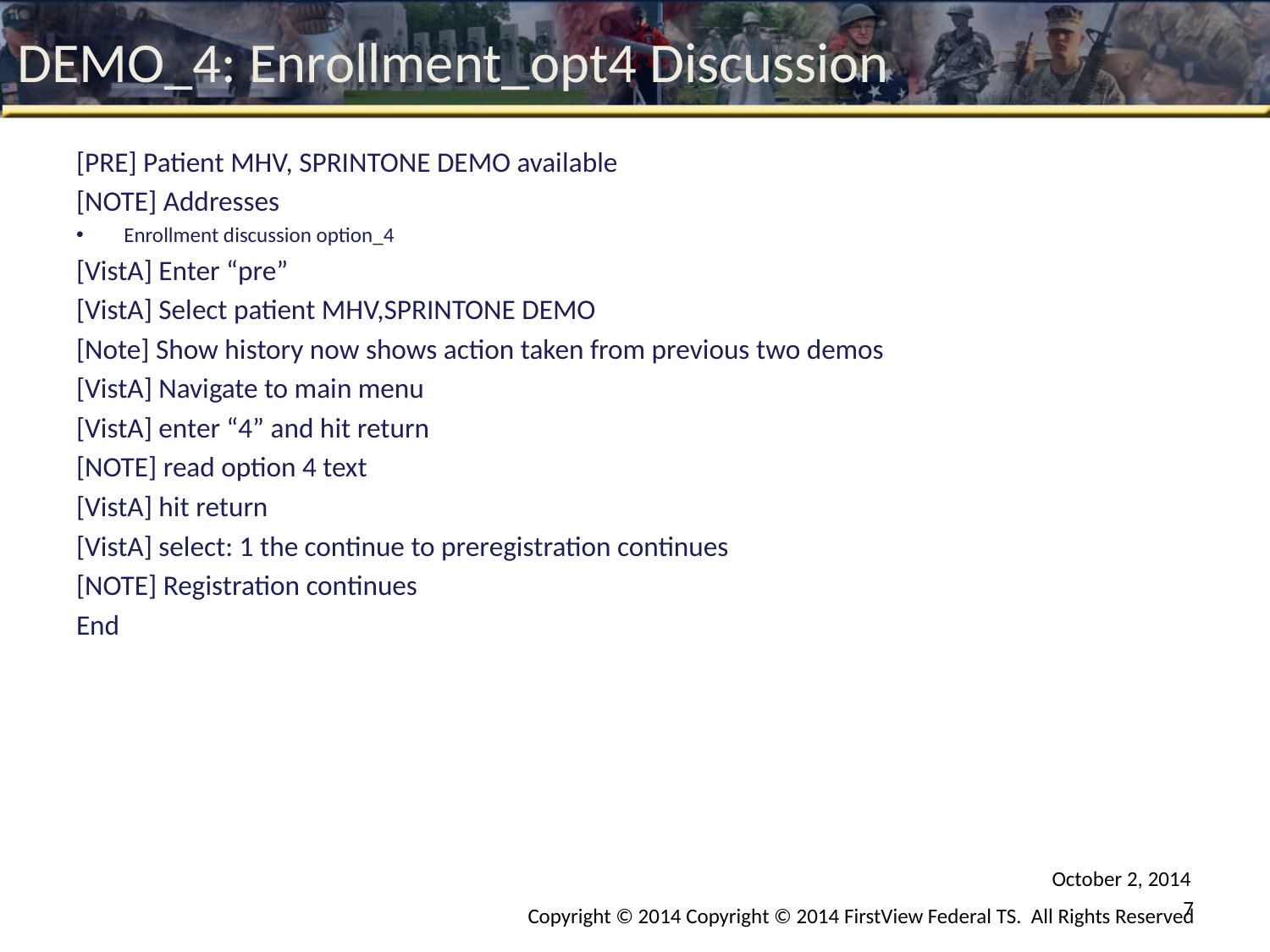

# DEMO_4: Enrollment_opt4 Discussion
[PRE] Patient MHV, SPRINTONE DEMO available
[NOTE] Addresses
Enrollment discussion option_4
[VistA] Enter “pre”
[VistA] Select patient MHV,SPRINTONE DEMO
[Note] Show history now shows action taken from previous two demos
[VistA] Navigate to main menu
[VistA] enter “4” and hit return
[NOTE] read option 4 text
[VistA] hit return
[VistA] select: 1 the continue to preregistration continues
[NOTE] Registration continues
End

October 2, 2014
7
Copyright © 2014 Copyright © 2014 FirstView Federal TS.  All Rights Reserved